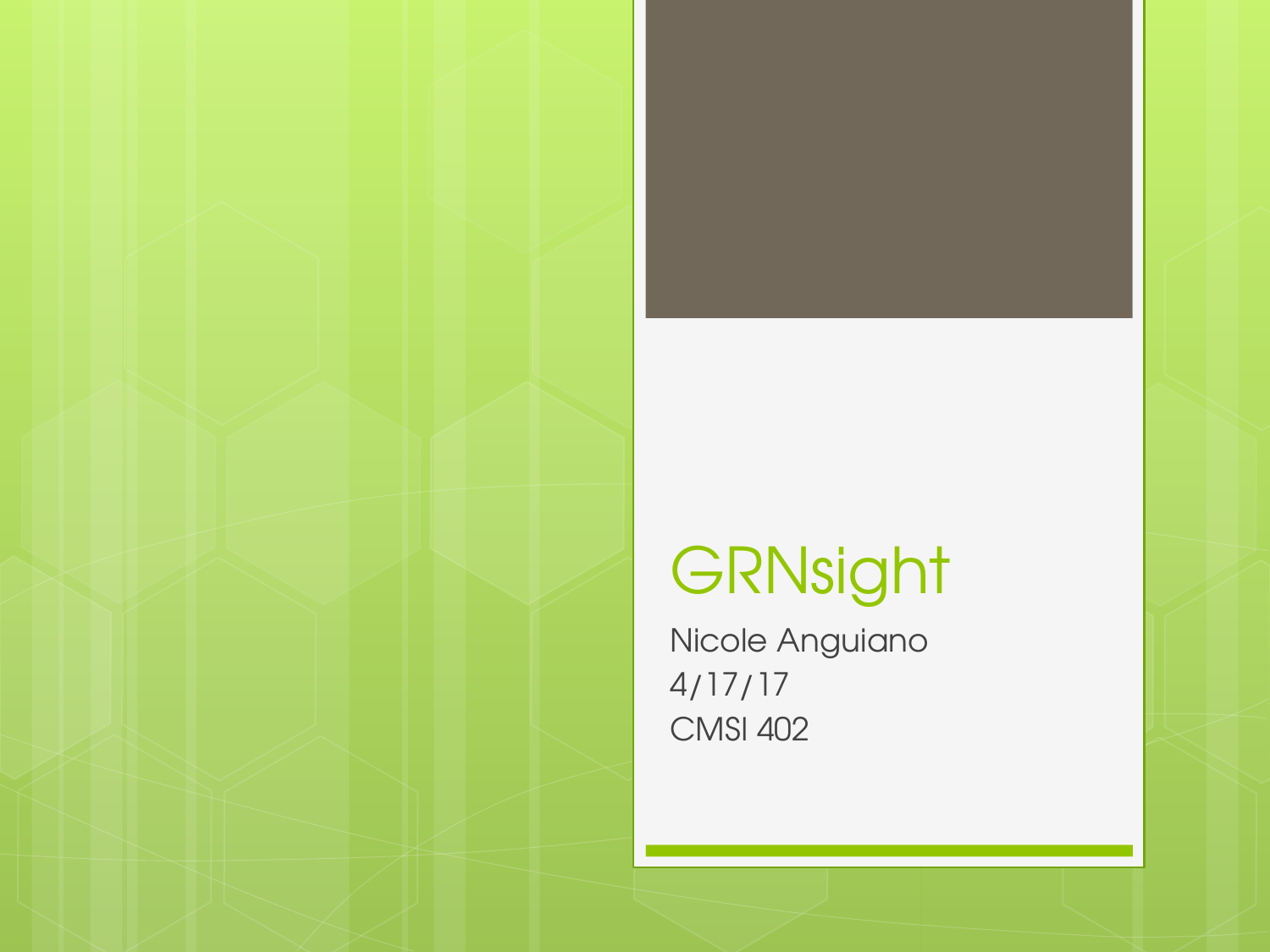

# GRNsight
Nicole Anguiano
4/17/17
CMSI 402